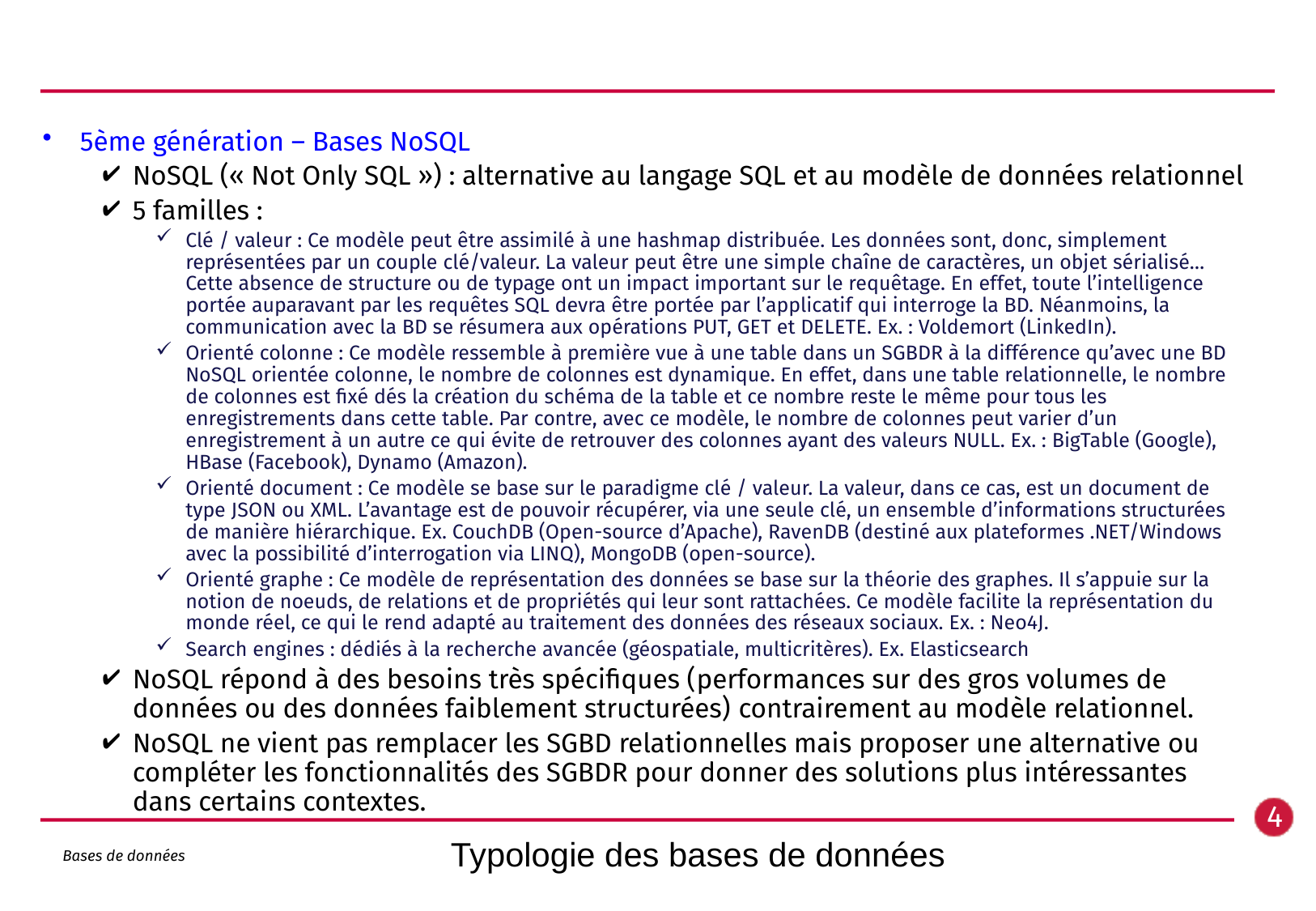

5ème génération – Bases NoSQL
NoSQL (« Not Only SQL ») : alternative au langage SQL et au modèle de données relationnel
5 familles :
Clé / valeur : Ce modèle peut être assimilé à une hashmap distribuée. Les données sont, donc, simplement représentées par un couple clé/valeur. La valeur peut être une simple chaîne de caractères, un objet sérialisé… Cette absence de structure ou de typage ont un impact important sur le requêtage. En effet, toute l’intelligence portée auparavant par les requêtes SQL devra être portée par l’applicatif qui interroge la BD. Néanmoins, la communication avec la BD se résumera aux opérations PUT, GET et DELETE. Ex. : Voldemort (LinkedIn).
Orienté colonne : Ce modèle ressemble à première vue à une table dans un SGBDR à la différence qu’avec une BD NoSQL orientée colonne, le nombre de colonnes est dynamique. En effet, dans une table relationnelle, le nombre de colonnes est fixé dés la création du schéma de la table et ce nombre reste le même pour tous les enregistrements dans cette table. Par contre, avec ce modèle, le nombre de colonnes peut varier d’un enregistrement à un autre ce qui évite de retrouver des colonnes ayant des valeurs NULL. Ex. : BigTable (Google), HBase (Facebook), Dynamo (Amazon).
Orienté document : Ce modèle se base sur le paradigme clé / valeur. La valeur, dans ce cas, est un document de type JSON ou XML. L’avantage est de pouvoir récupérer, via une seule clé, un ensemble d’informations structurées de manière hiérarchique. Ex. CouchDB (Open-source d’Apache), RavenDB (destiné aux plateformes .NET/Windows avec la possibilité d’interrogation via LINQ), MongoDB (open-source).
Orienté graphe : Ce modèle de représentation des données se base sur la théorie des graphes. Il s’appuie sur la notion de noeuds, de relations et de propriétés qui leur sont rattachées. Ce modèle facilite la représentation du monde réel, ce qui le rend adapté au traitement des données des réseaux sociaux. Ex. : Neo4J.
Search engines : dédiés à la recherche avancée (géospatiale, multicritères). Ex. Elasticsearch
NoSQL répond à des besoins très spécifiques (performances sur des gros volumes de données ou des données faiblement structurées) contrairement au modèle relationnel.
NoSQL ne vient pas remplacer les SGBD relationnelles mais proposer une alternative ou compléter les fonctionnalités des SGBDR pour donner des solutions plus intéressantes dans certains contextes.
4
# Typologie des bases de données